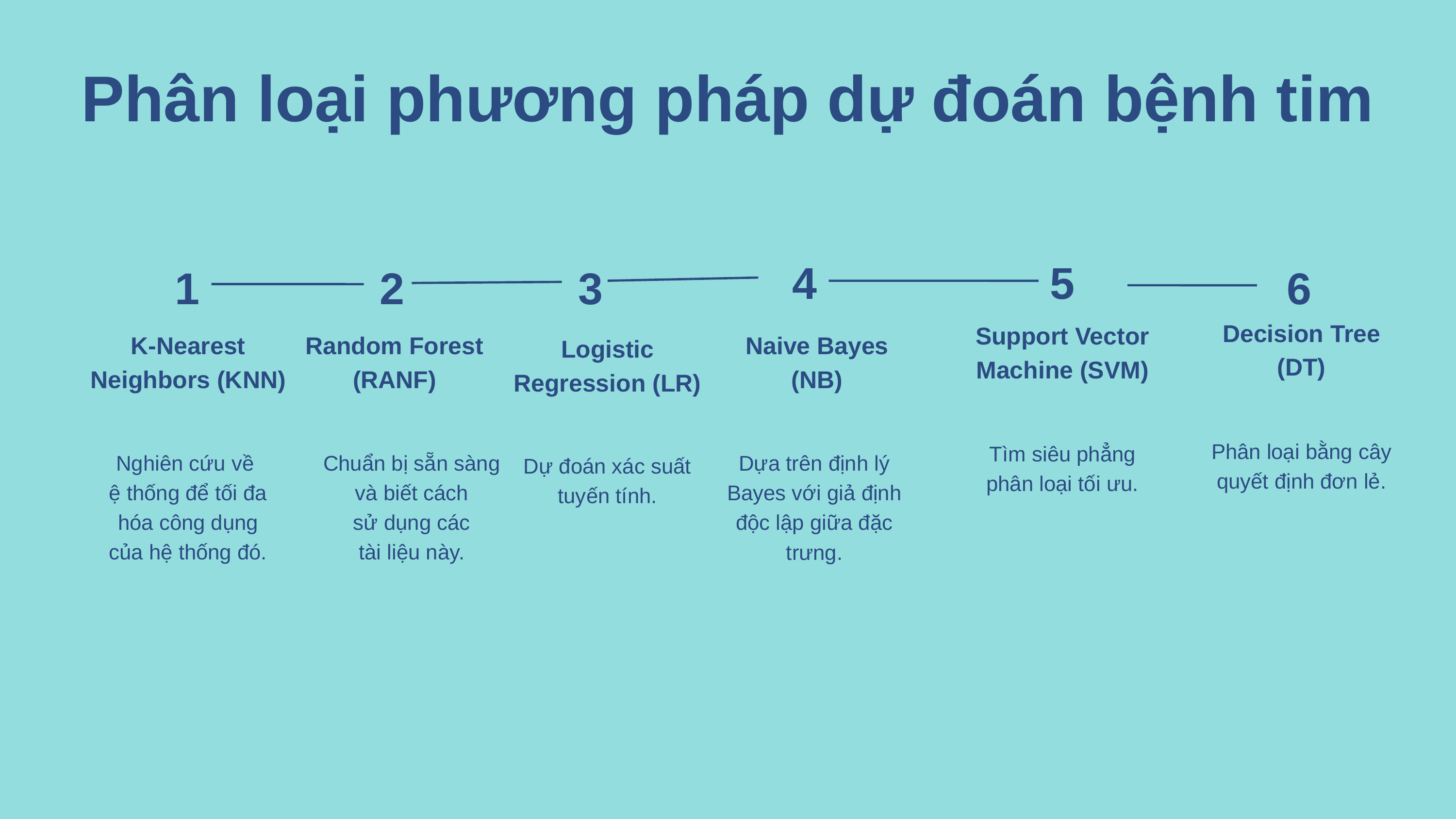

Phân loại phương pháp dự đoán bệnh tim

4
5
1
2
3
6

Decision Tree (DT)

Phân loại bằng cây quyết định đơn lẻ.

Support Vector Machine (SVM)

Tìm siêu phẳng phân loại tối ưu.

K-Nearest Neighbors (KNN)

Random Forest (RANF)

Naive Bayes (NB)

Logistic Regression (LR)

Dự đoán xác suất tuyến tính.

Nghiên cứu về
ệ thống để tối đa hóa công dụng
của hệ thống đó.
Chuẩn bị sẵn sàng và biết cách
sử dụng các
tài liệu này.
Dựa trên định lý Bayes với giả định độc lập giữa đặc trưng.